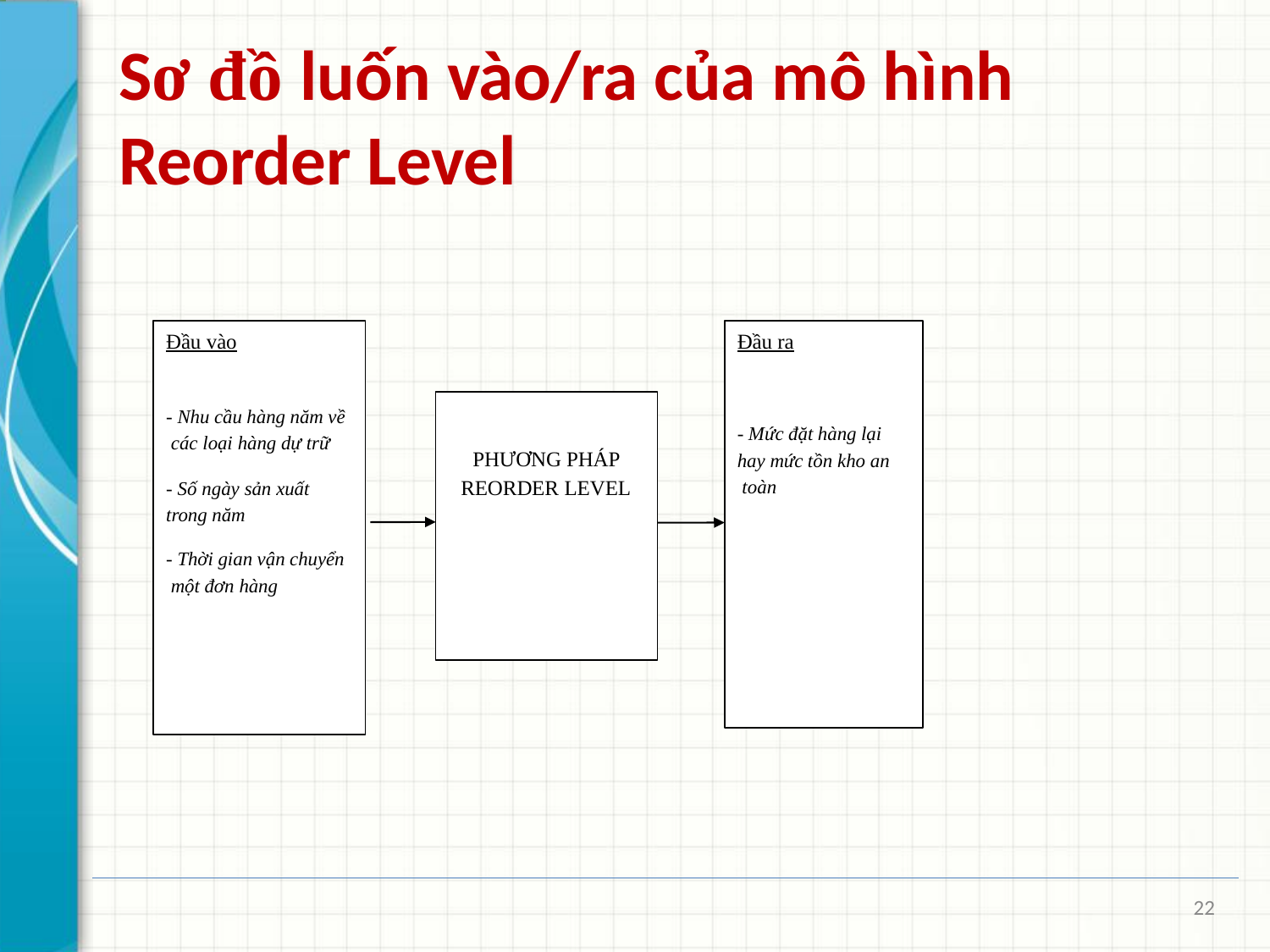

# Sơ đồ luốn vào/ra của mô hình  Reorder Level

Đầu vào

- Nhu cầu hàng năm về  các loại hàng dự trữ

- Số ngày sản xuất
trong năm
- Thời gian vận chuyển  một đơn hàng
Đầu ra

- Mức đặt hàng lại  hay mức tồn kho an  toàn

PHƯƠNG PHÁP  REORDER LEVEL

22